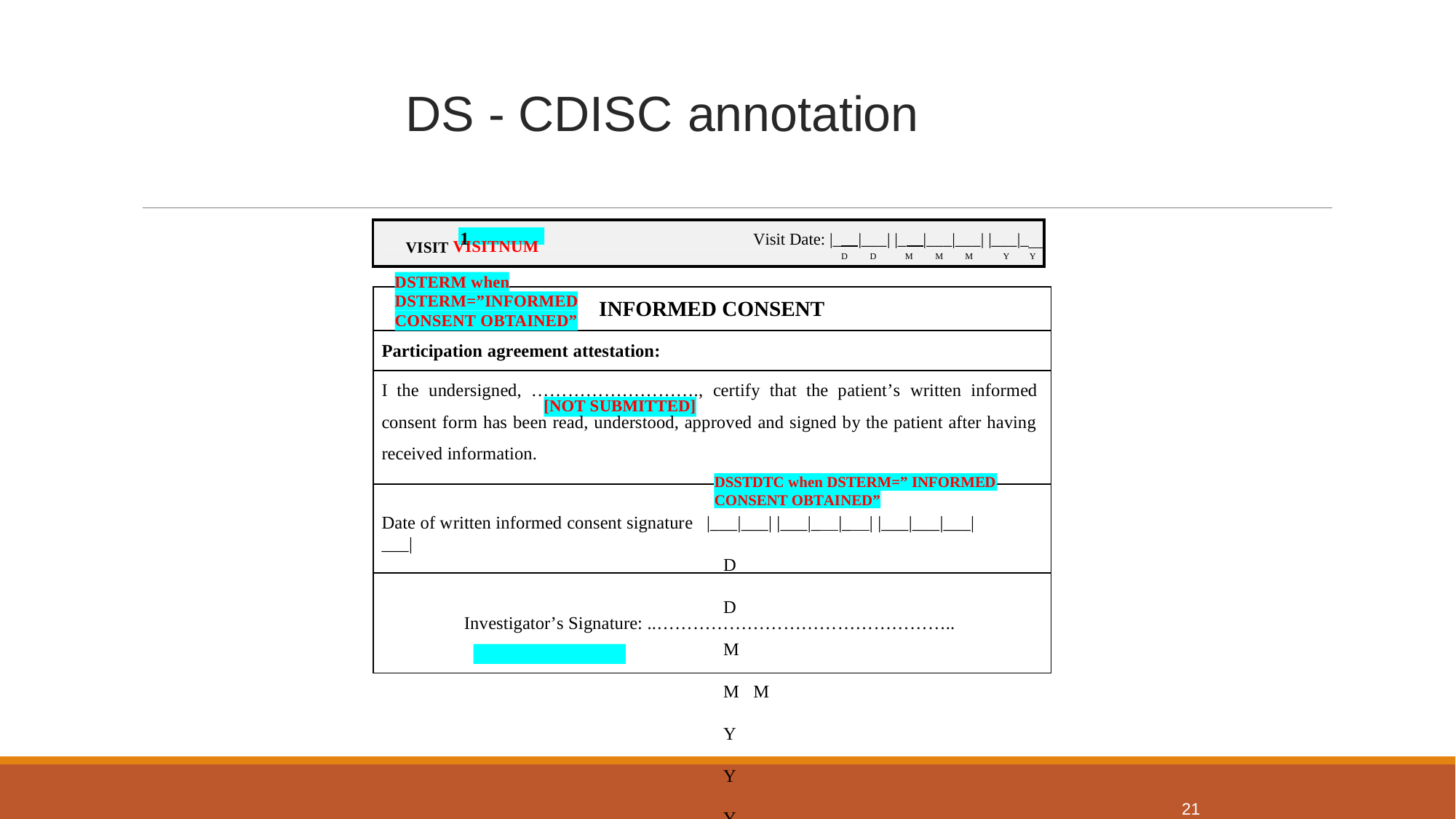

DS - CDISC	annotation

VISIT VISITNUM
1

Visit Date: |_    |___| |_    |___|___| |___|_

D	D	M	M	M	Y
Y

DSTERM when

DSTERM=”INFORMED

INFORMED CONSENT
CONSENT OBTAINED”

Participation agreement attestation:

I  the  undersigned,  ……………………….,  certify  that  the  patient’s  written  informed
[NOT SUBMITTED]
consent form has been read, understood, approved and signed by the patient after having

received information.

DSSTDTC when DSTERM=” INFORMED CONSENT OBTAINED”
Date of written informed consent signature   |___|___| |___|_    |_    | |___|___|___|___|
D	D	M	M   M	Y	Y	Y	Y

Investigator’s Signature: ..…………………………………………..

[NOT SUBMITTED]

21